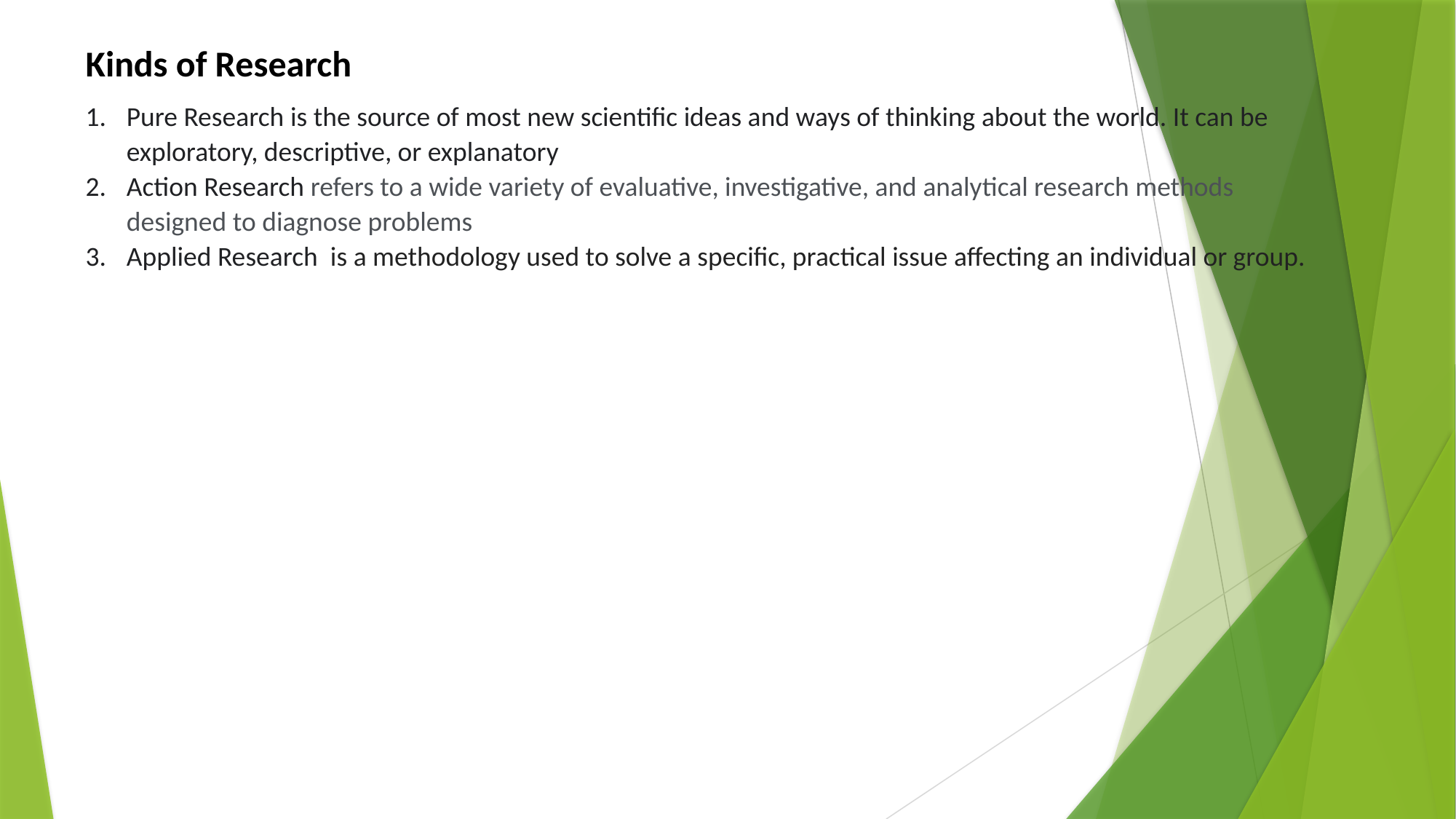

Kinds of Research
Pure Research is the source of most new scientific ideas and ways of thinking about the world. It can be exploratory, descriptive, or explanatory
Action Research refers to a wide variety of evaluative, investigative, and analytical research methods designed to diagnose problems
Applied Research  is a methodology used to solve a specific, practical issue affecting an individual or group.